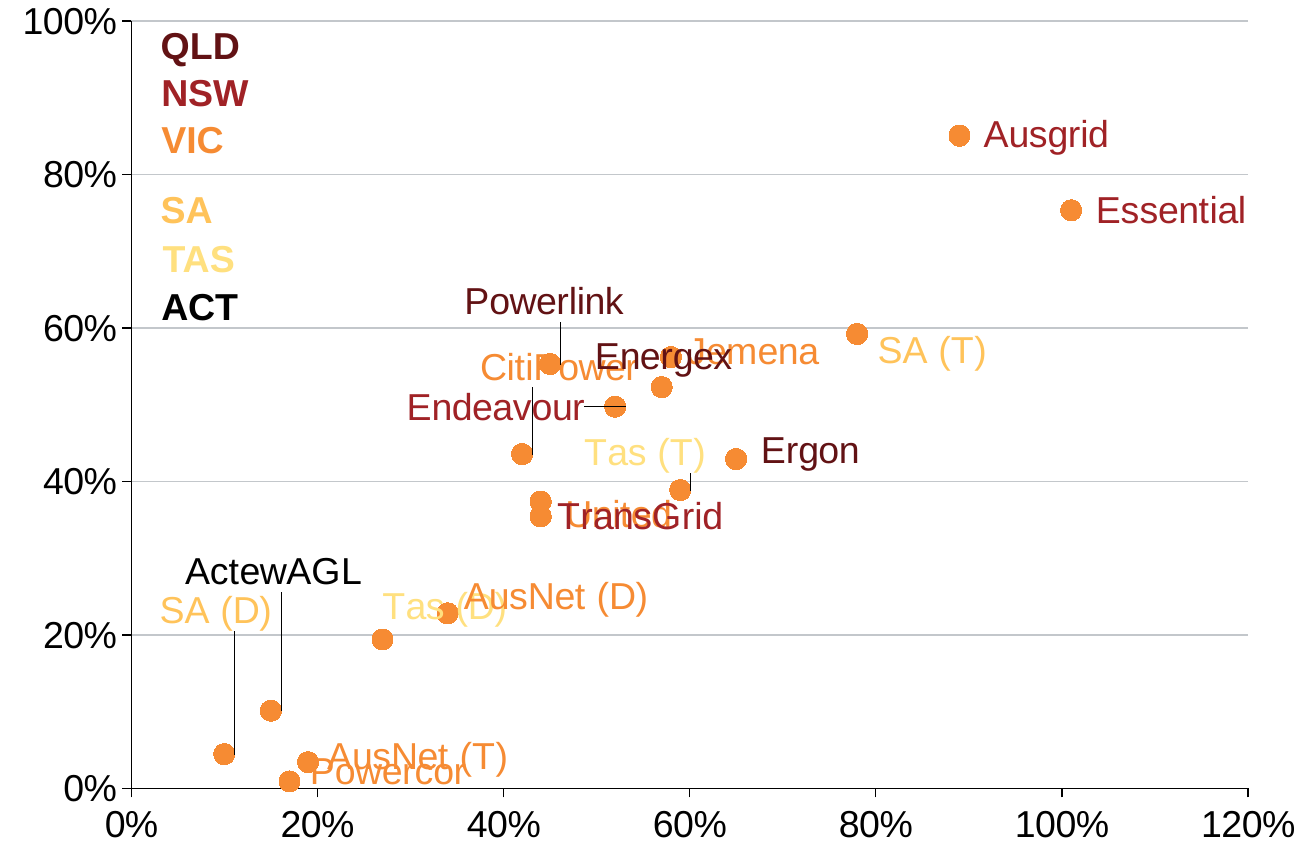

### Chart

| Category | Per cent change in RAB per customer |
|---|---|
QLD
NSW
VIC
SA
TAS
ACT